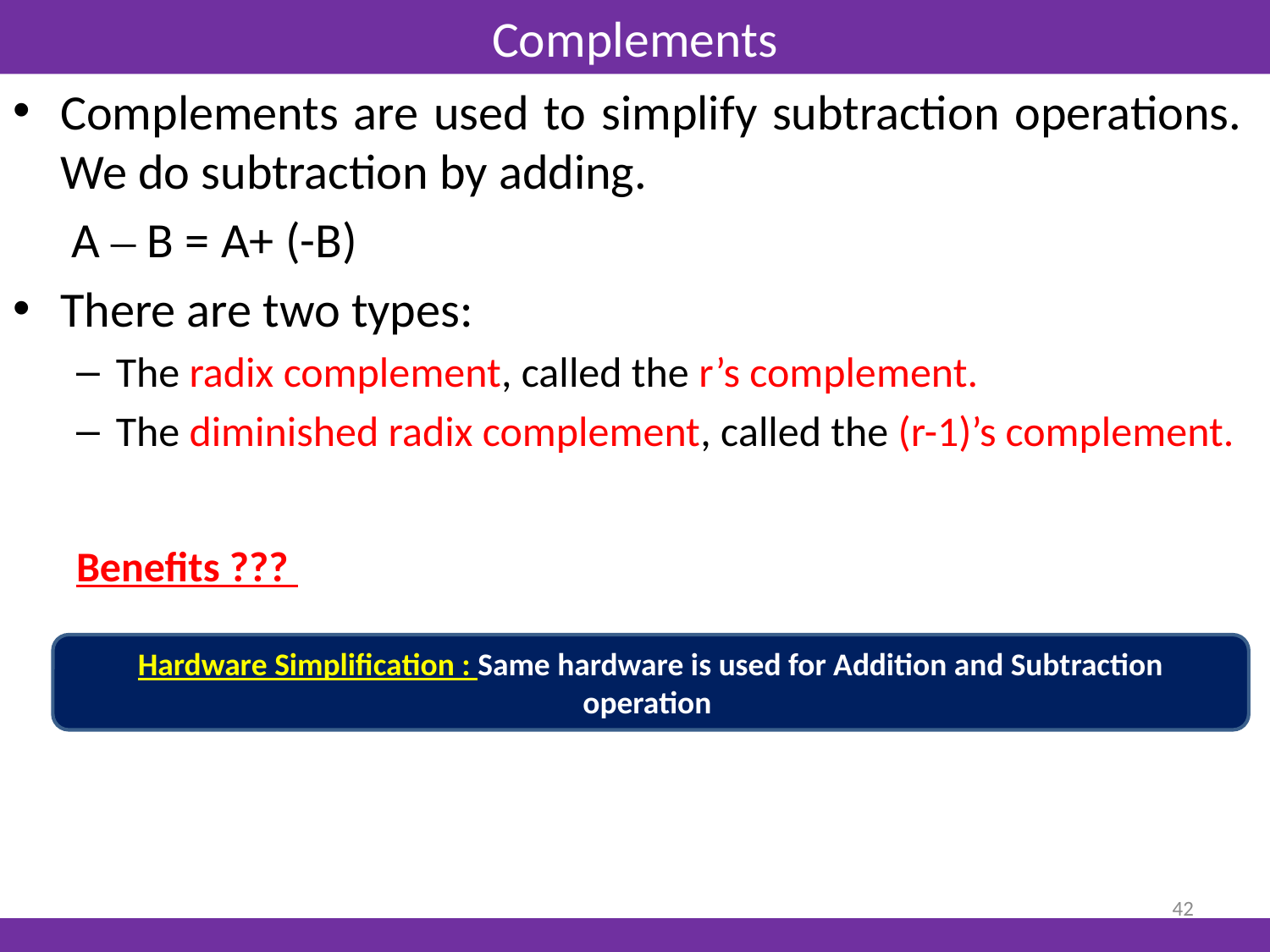

# Complements
Complements are used to simplify subtraction operations.  We do subtraction by adding.
	 A – B = A+ (-B)
There are two types:
The radix complement, called the r’s complement.
The diminished radix complement, called the (r-1)’s complement.

Benefits ???
Hardware Simplification : Same hardware is used for Addition and Subtraction operation
42